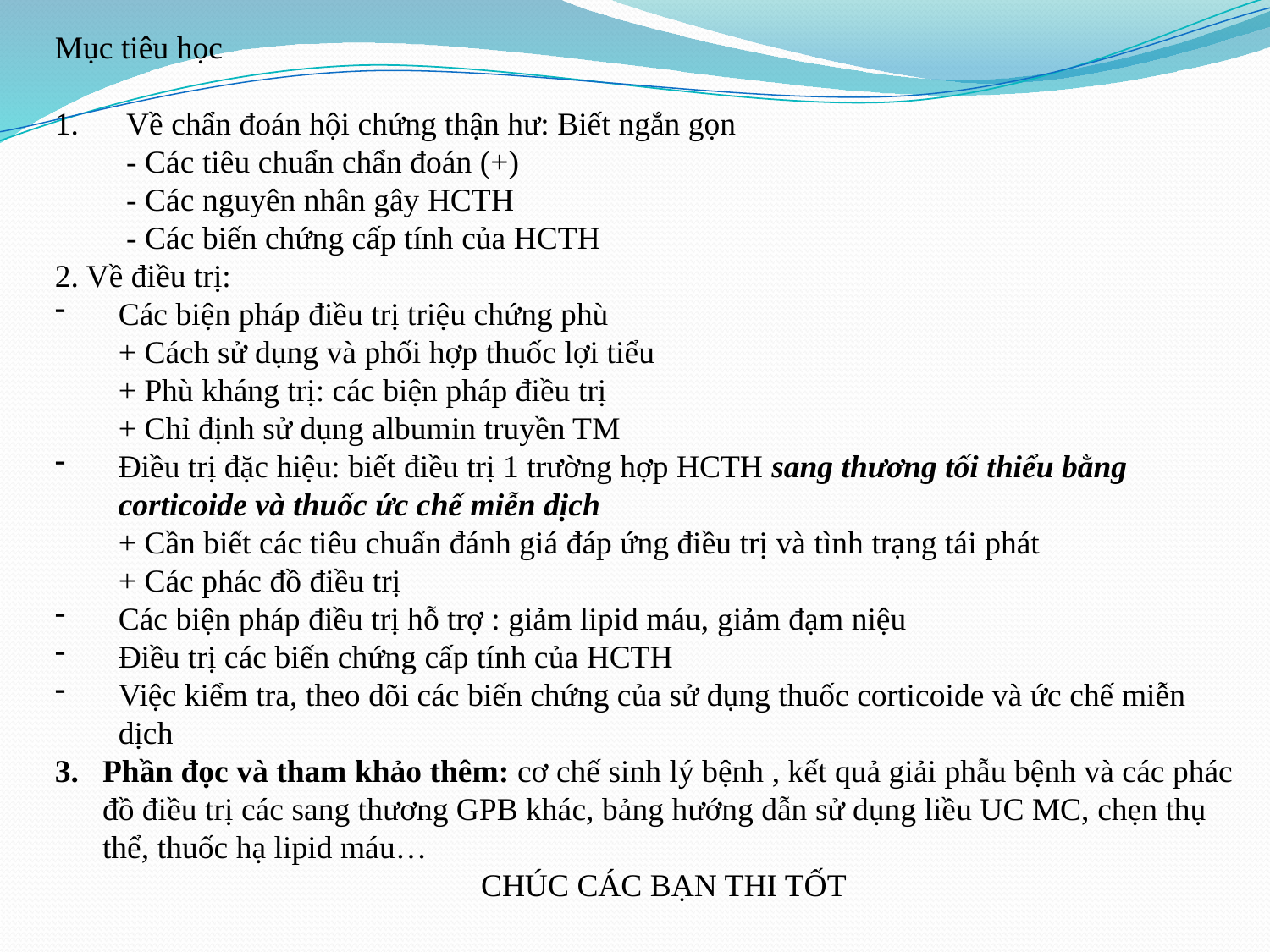

Mục tiêu học

Về chẩn đoán hội chứng thận hư: Biết ngắn gọn
 - Các tiêu chuẩn chẩn đoán (+)
 - Các nguyên nhân gây HCTH
 - Các biến chứng cấp tính của HCTH
2. Về điều trị:
Các biện pháp điều trị triệu chứng phù
+ Cách sử dụng và phối hợp thuốc lợi tiểu
+ Phù kháng trị: các biện pháp điều trị
+ Chỉ định sử dụng albumin truyền TM
Điều trị đặc hiệu: biết điều trị 1 trường hợp HCTH sang thương tối thiểu bằng corticoide và thuốc ức chế miễn dịch
+ Cần biết các tiêu chuẩn đánh giá đáp ứng điều trị và tình trạng tái phát
+ Các phác đồ điều trị
Các biện pháp điều trị hỗ trợ : giảm lipid máu, giảm đạm niệu
Điều trị các biến chứng cấp tính của HCTH
Việc kiểm tra, theo dõi các biến chứng của sử dụng thuốc corticoide và ức chế miễn dịch
Phần đọc và tham khảo thêm: cơ chế sinh lý bệnh , kết quả giải phẫu bệnh và các phác đồ điều trị các sang thương GPB khác, bảng hướng dẫn sử dụng liều UC MC, chẹn thụ thể, thuốc hạ lipid máu…
                                                     CHÚC CÁC BẠN THI TỐT